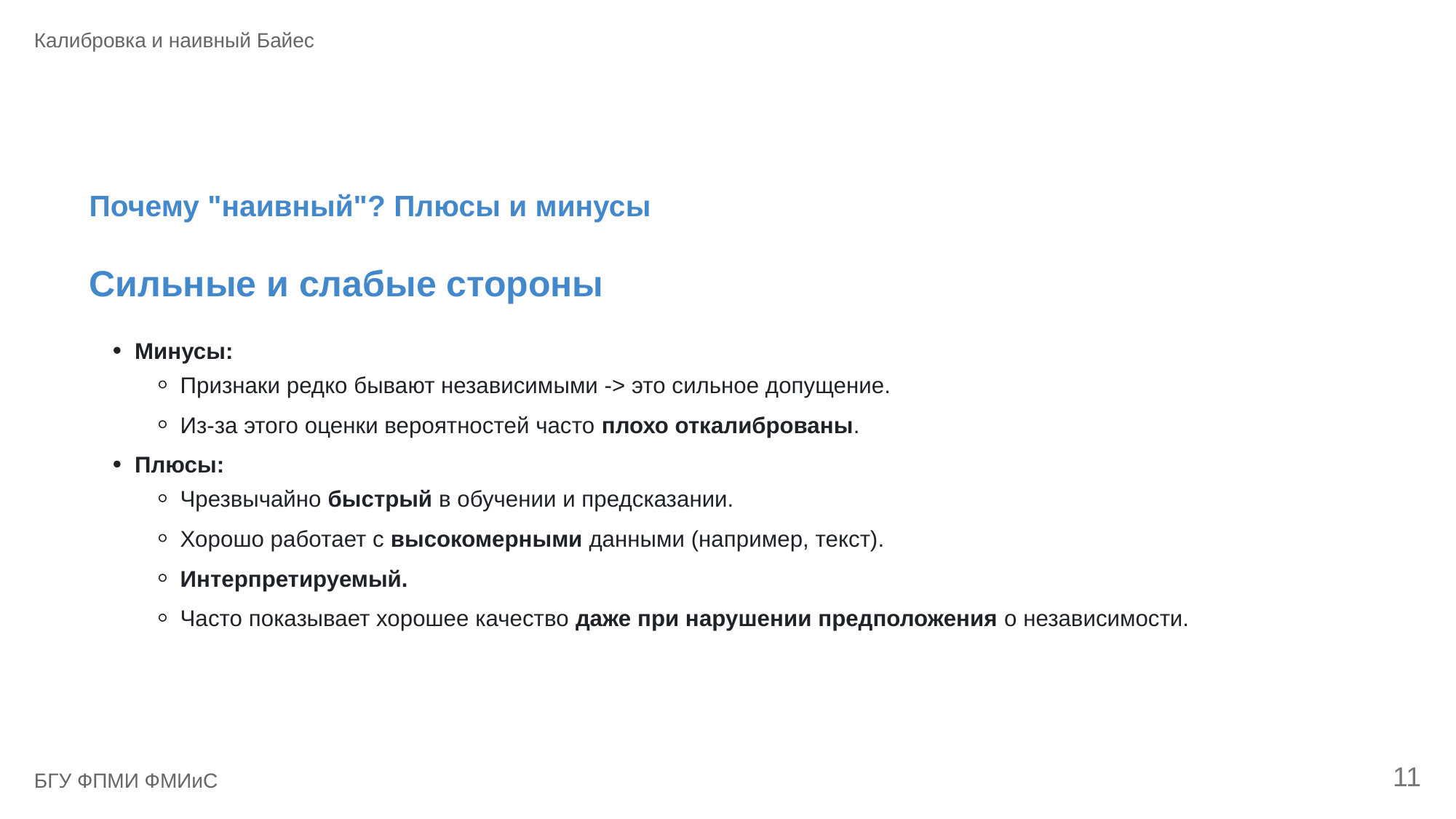

Калибровка и наивный Байес
Почему "наивный"? Плюсы и минусы
Сильные и слабые стороны
Минусы:

Признаки редко бывают независимыми -> это сильное допущение.

Из-за этого оценки вероятностей часто плохо откалиброваны.

Плюсы:

Чрезвычайно быстрый в обучении и предсказании.

Хорошо работает с высокомерными данными (например, текст).

Интерпретируемый.

Часто показывает хорошее качество даже при нарушении предположения о независимости.

11
БГУ ФПМИ ФМИиС